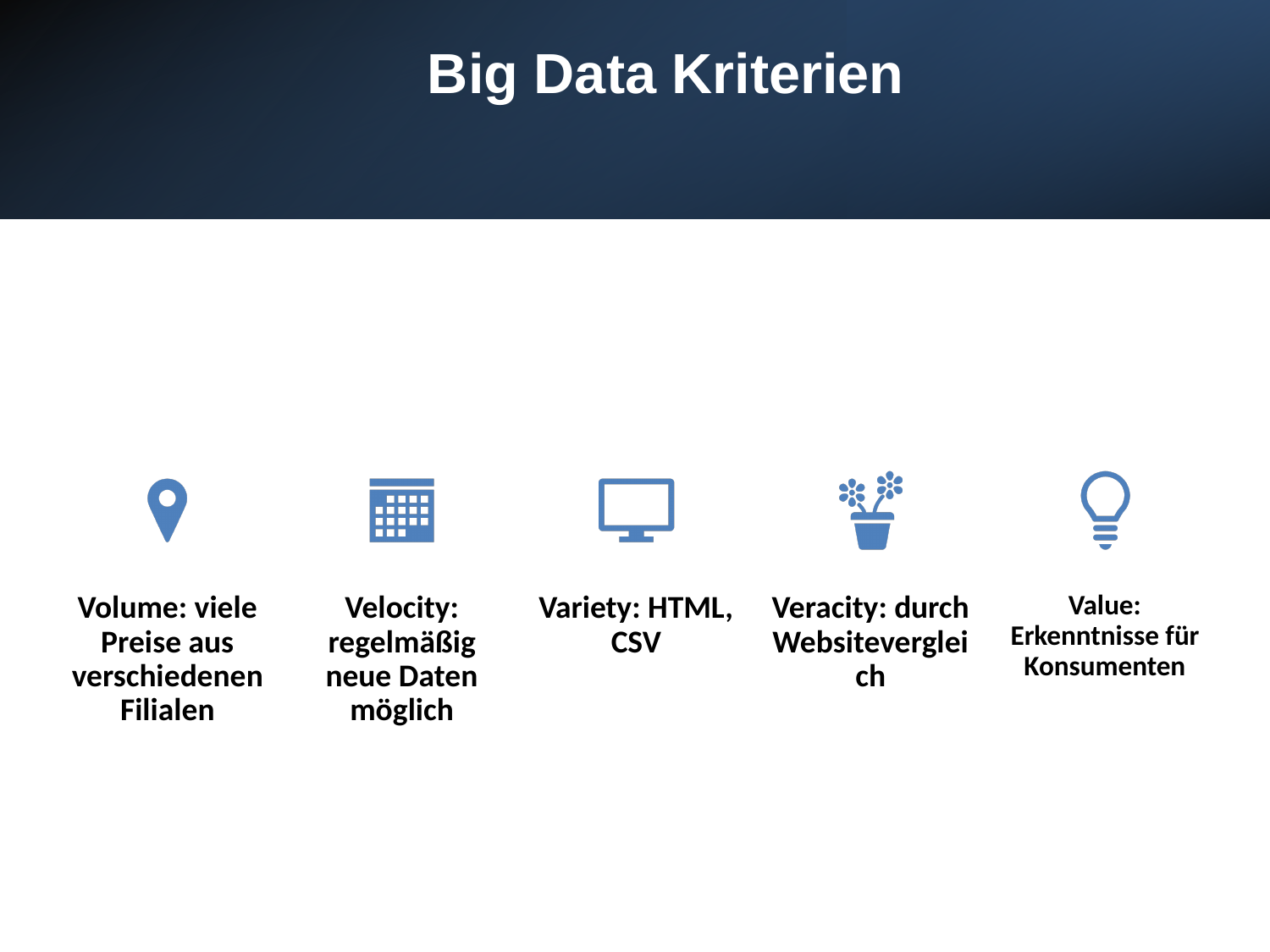

# Big Data Kriterien
Volume: viele Preise aus verschiedenen Filialen
Velocity: regelmäßig neue Daten möglich
Variety: HTML, CSV
Veracity: durch Websitevergleich
Value: Erkenntnisse für Konsumenten